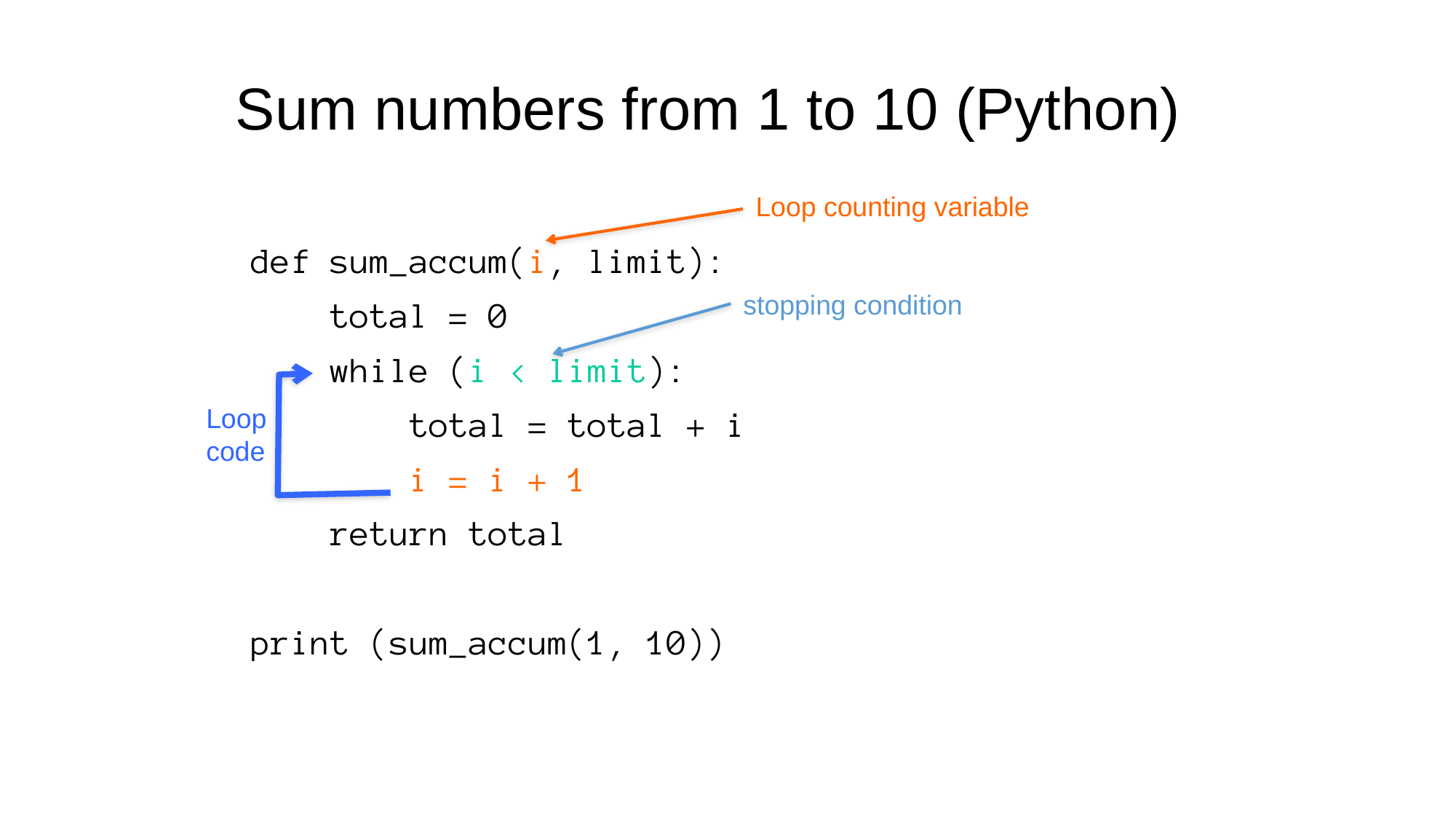

# Sum numbers from 1 to 10 (Python)
Loop counting variable
def sum_accum(i, limit):
    total = 0
    while (i < limit):
        total = total + i
        i = i + 1
    return total

print (sum_accum(1, 10))
stopping condition

Loop
code